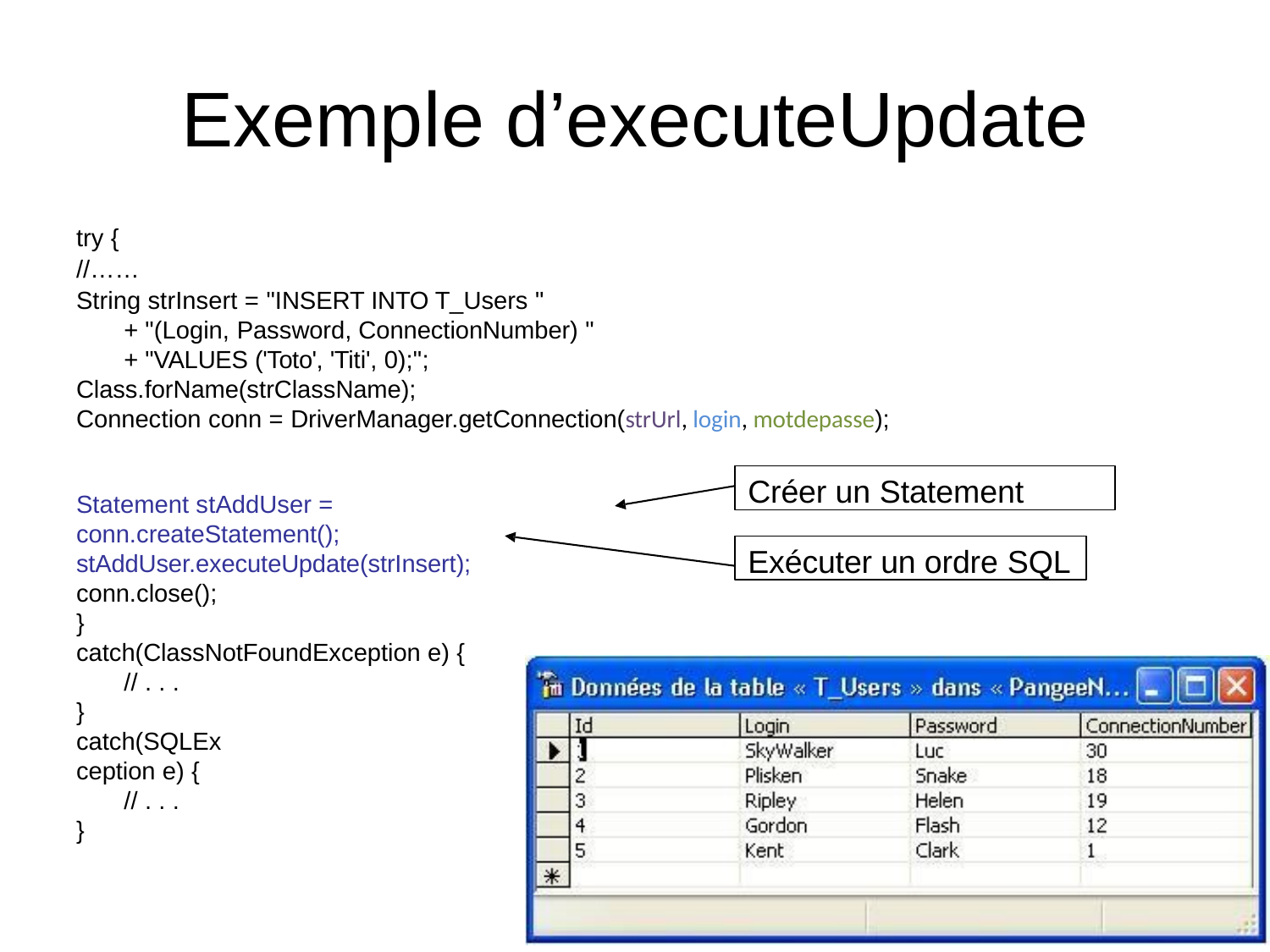

# Exemple d’executeUpdate
try {
//……
String strInsert = "INSERT INTO T_Users "
+ "(Login, Password, ConnectionNumber) "
+ "VALUES ('Toto', 'Titi', 0);";
Class.forName(strClassName);
Connection conn = DriverManager.getConnection(strUrl, login, motdepasse);
Créer un Statement

Statement stAddUser = conn.createStatement();  stAddUser.executeUpdate(strInsert);

Exécuter un ordre SQL
conn.close();
}
catch(ClassNotFoundException e) {
// . . .
} catch(SQLException e) {
// . . .
}